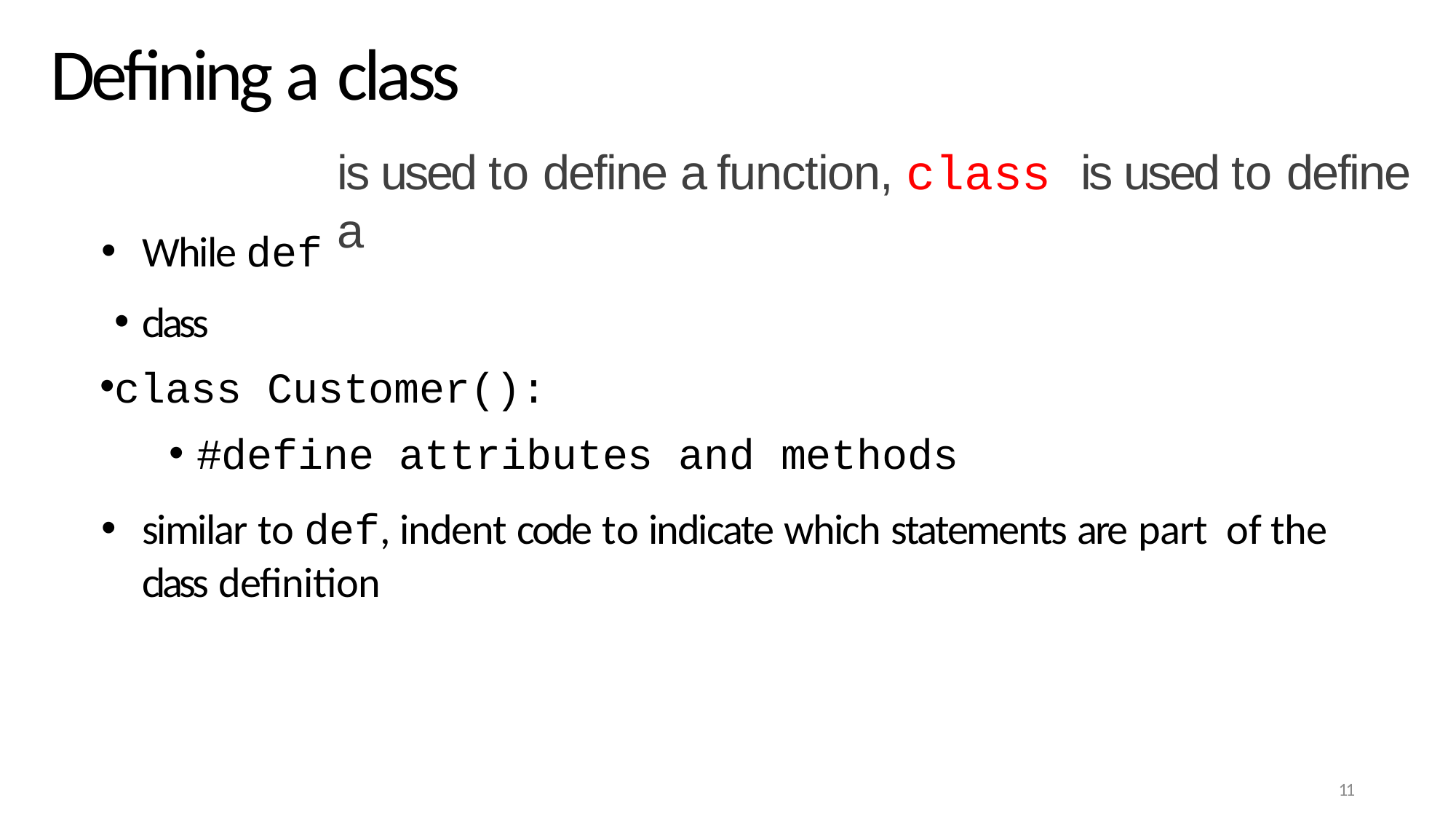

# Defining a class
is used to define a function, class is used to define a
While def
class
class Customer():
#define attributes and methods
similar to def, indent code to indicate which statements are part  of the class definition
11